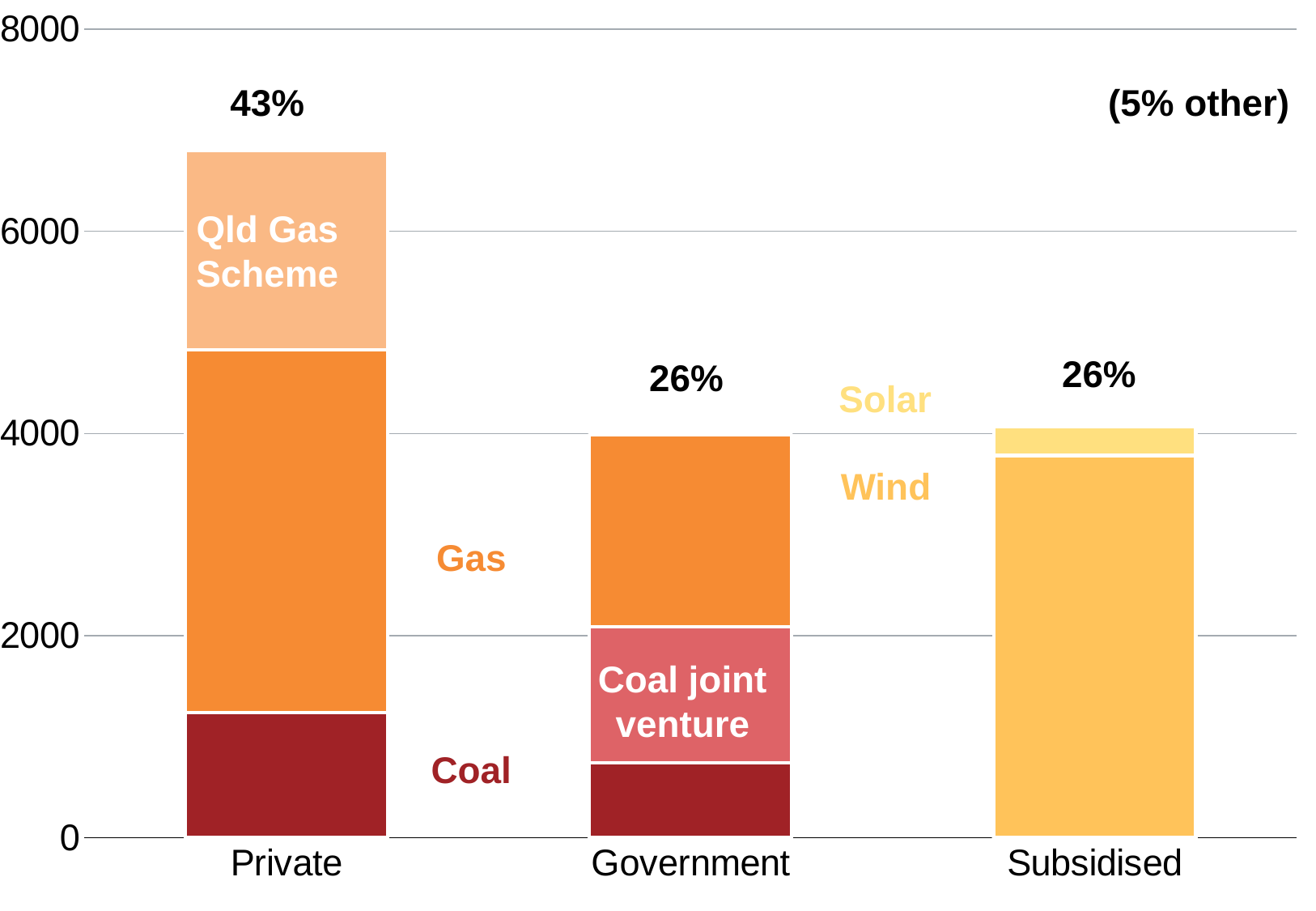

### Chart

| Category | Coal | Join venture | Gas | QGS | Wind | Solar |
|---|---|---|---|---|---|---|
| Private | 1241.0 | 0.0 | 3588.0 | 1970.0 | 0.0 | 0.0 |
| Government | 744.0 | 1343.0 | 1901.0 | 0.0 | 0.0 | 0.0 |
| Subsidised | 0.0 | 0.0 | 0.0 | 0.0 | 3781.0 | 287.0 |
(5% other)
43%
Qld Gas Scheme
26%
26%
Solar
Wind
Gas
Coal joint venture
Coal